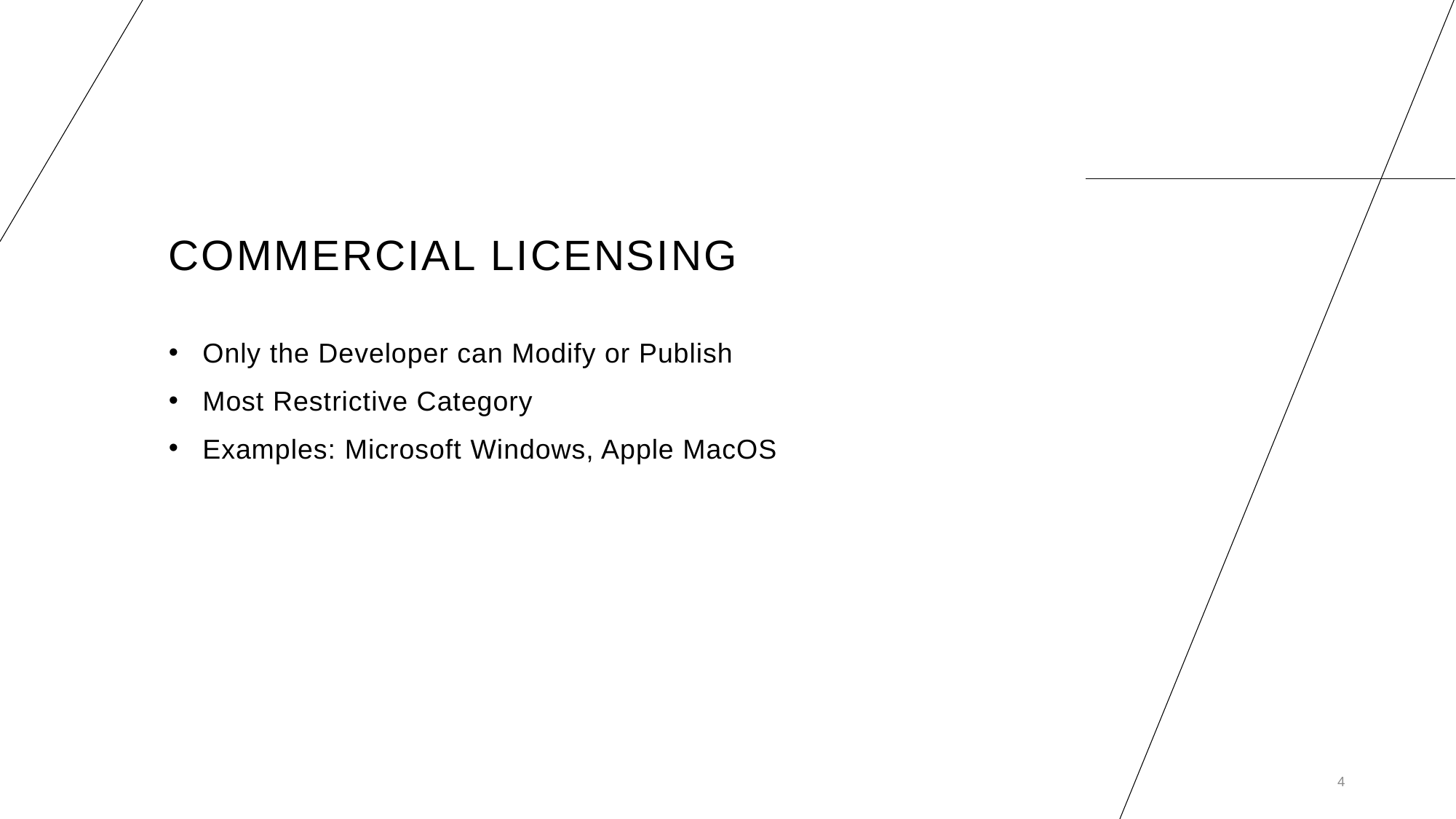

# Commercial Licensing
Only the Developer can Modify or Publish
Most Restrictive Category
Examples: Microsoft Windows, Apple MacOS
4